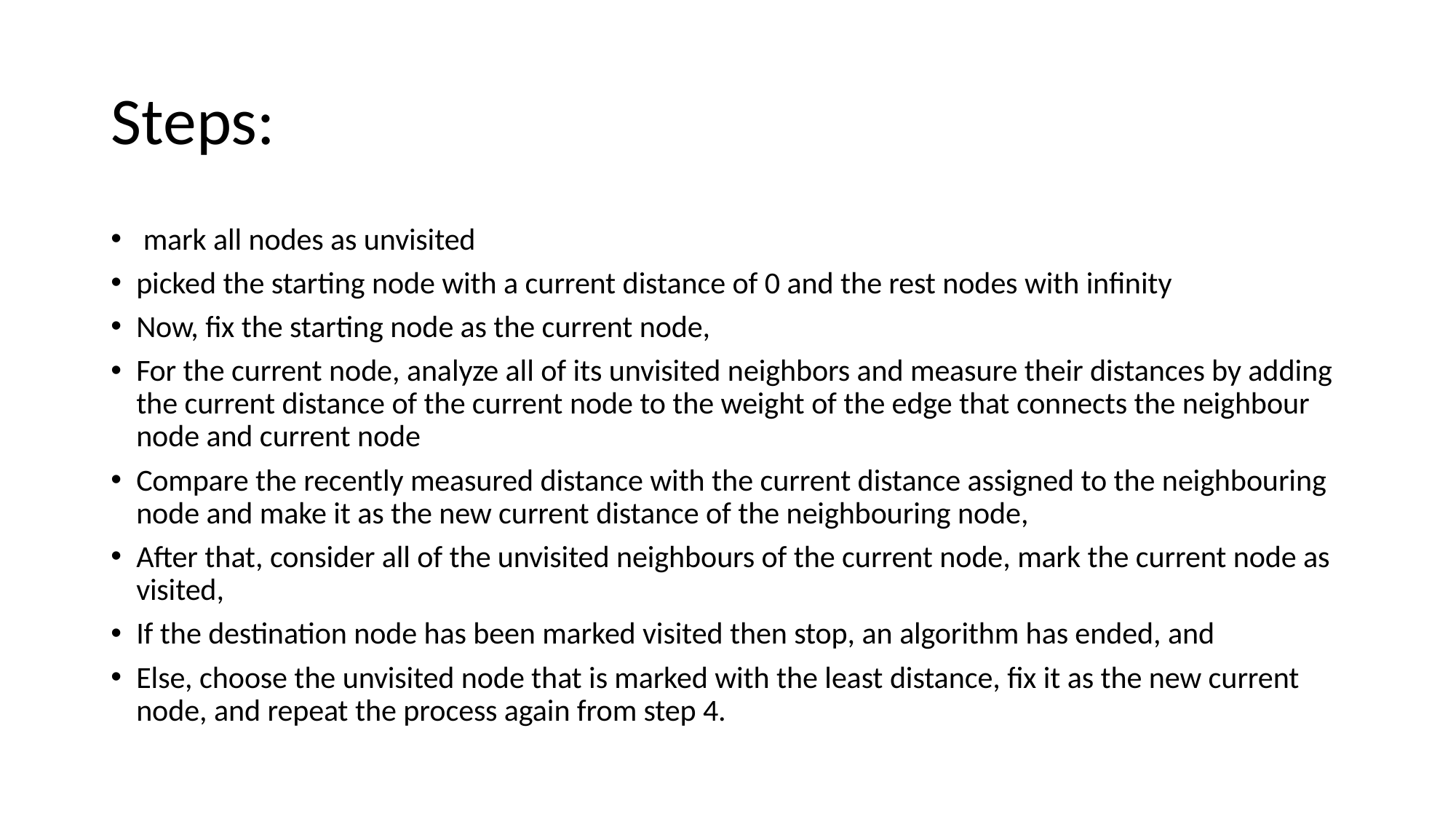

# Steps:
 mark all nodes as unvisited
picked the starting node with a current distance of 0 and the rest nodes with infinity
Now, fix the starting node as the current node,
For the current node, analyze all of its unvisited neighbors and measure their distances by adding the current distance of the current node to the weight of the edge that connects the neighbour node and current node
Compare the recently measured distance with the current distance assigned to the neighbouring node and make it as the new current distance of the neighbouring node,
After that, consider all of the unvisited neighbours of the current node, mark the current node as visited,
If the destination node has been marked visited then stop, an algorithm has ended, and
Else, choose the unvisited node that is marked with the least distance, fix it as the new current node, and repeat the process again from step 4.